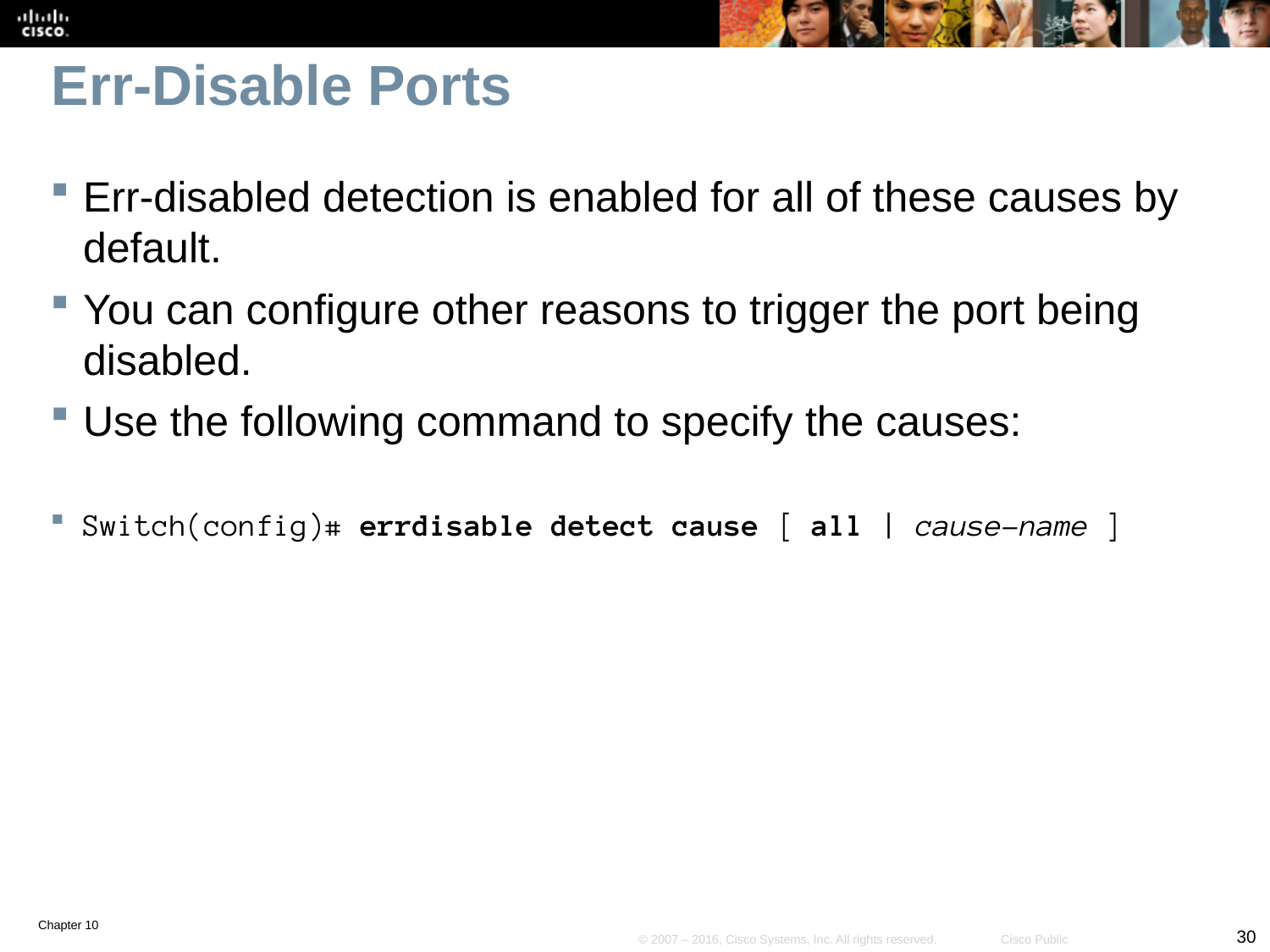

# Err-Disable Ports
Err-disabled detection is enabled for all of these causes by default.
You can configure other reasons to trigger the port being disabled.
Use the following command to specify the causes:

Switch(config)# errdisable detect cause [ all | cause-name ]